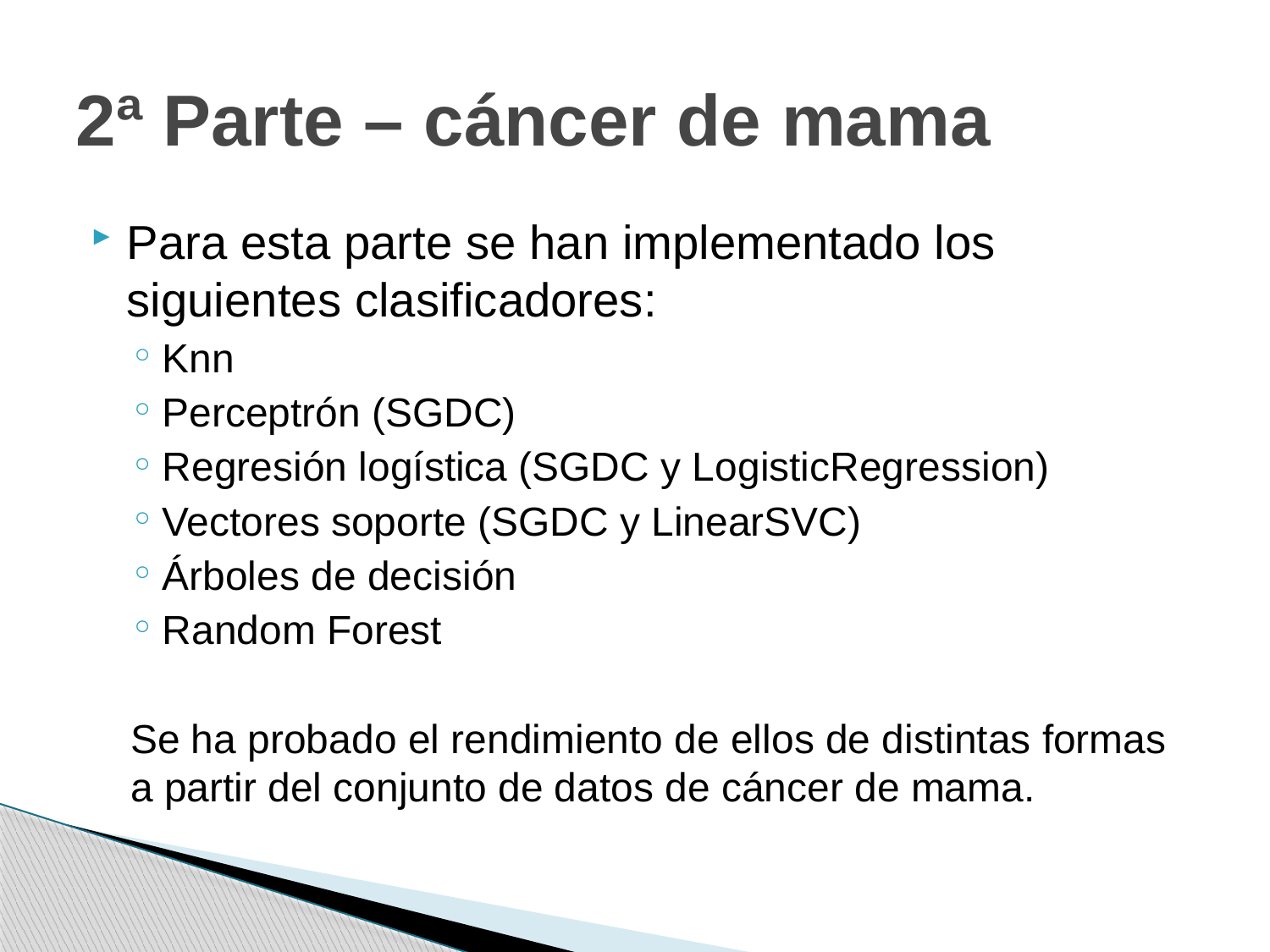

# 2ª Parte – cáncer de mama
Para esta parte se han implementado los siguientes clasificadores:
Knn
Perceptrón (SGDC)
Regresión logística (SGDC y LogisticRegression)
Vectores soporte (SGDC y LinearSVC)
Árboles de decisión
Random Forest

Se ha probado el rendimiento de ellos de distintas formas a partir del conjunto de datos de cáncer de mama.